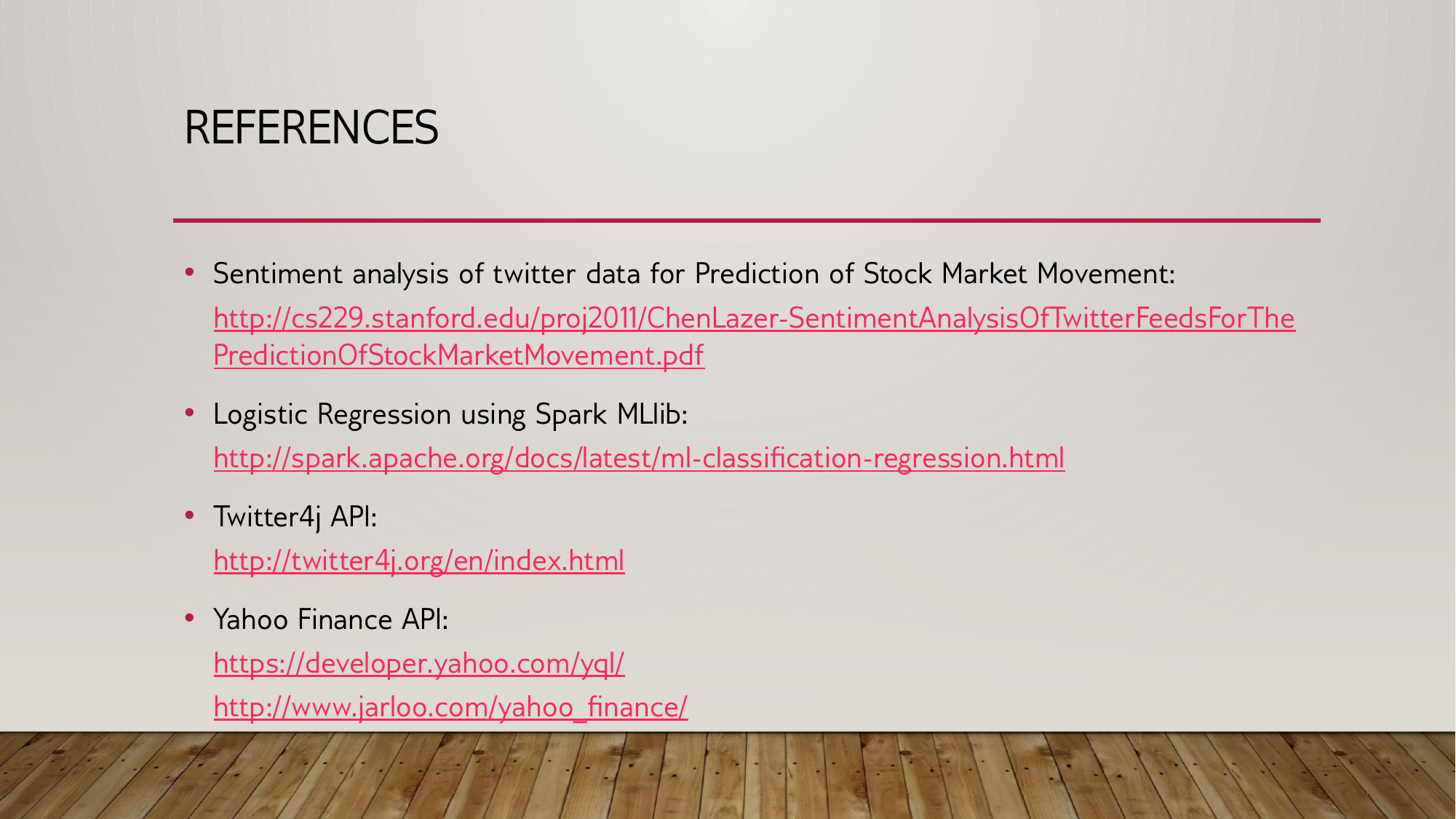

# References
Sentiment analysis of twitter data for Prediction of Stock Market Movement:
http://cs229.stanford.edu/proj2011/ChenLazer-SentimentAnalysisOfTwitterFeedsForThePredictionOfStockMarketMovement.pdf
Logistic Regression using Spark MLlib: 
http://spark.apache.org/docs/latest/ml-classification-regression.html
Twitter4j API:
http://twitter4j.org/en/index.html
Yahoo Finance API:
https://developer.yahoo.com/yql/
http://www.jarloo.com/yahoo_finance/